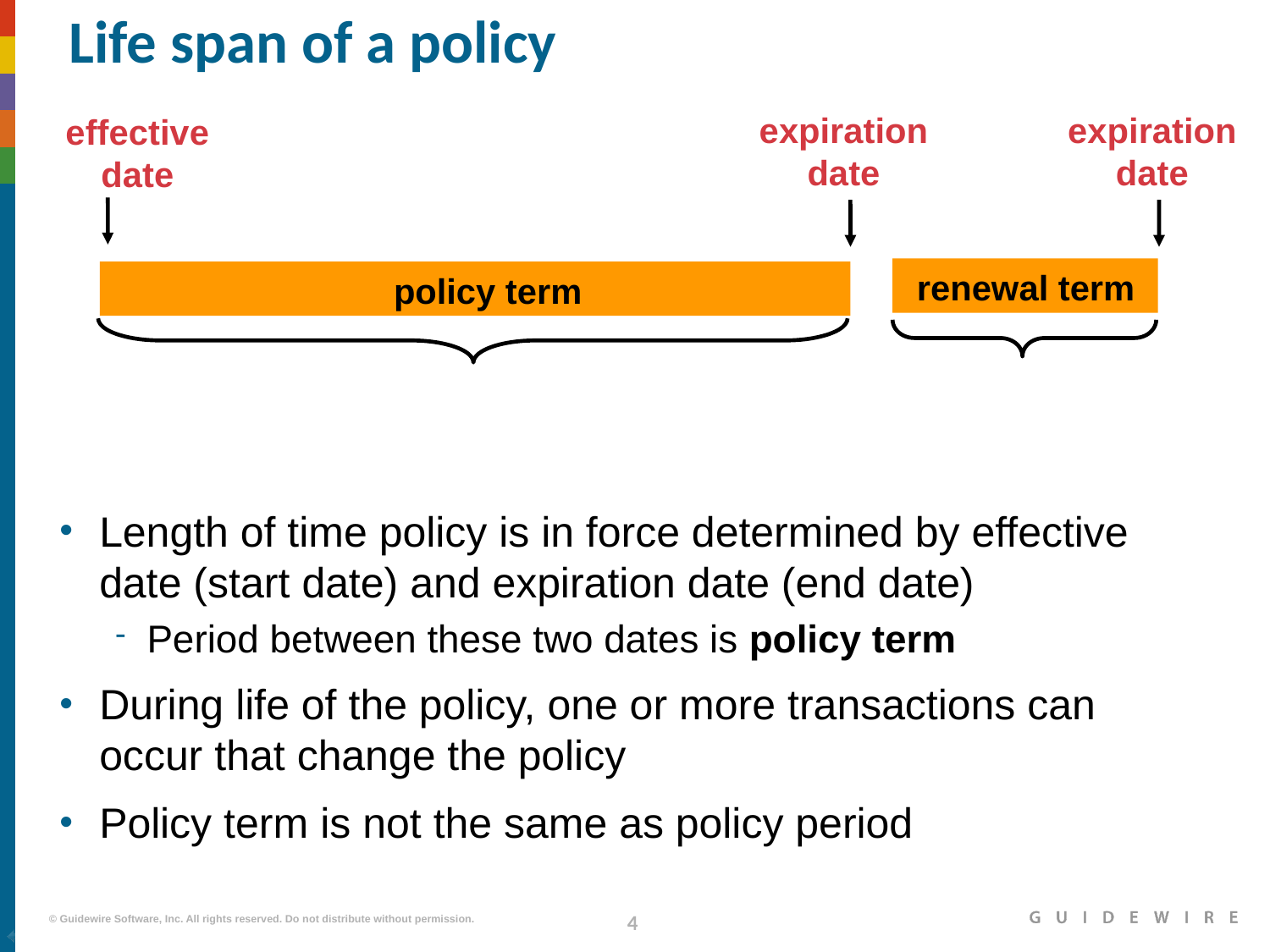

# Life span of a policy
expiration
date
expiration
date
effective
date

renewal term
policy term
Length of time policy is in force determined by effective date (start date) and expiration date (end date)
Period between these two dates is policy term
During life of the policy, one or more transactions can occur that change the policy
Policy term is not the same as policy period